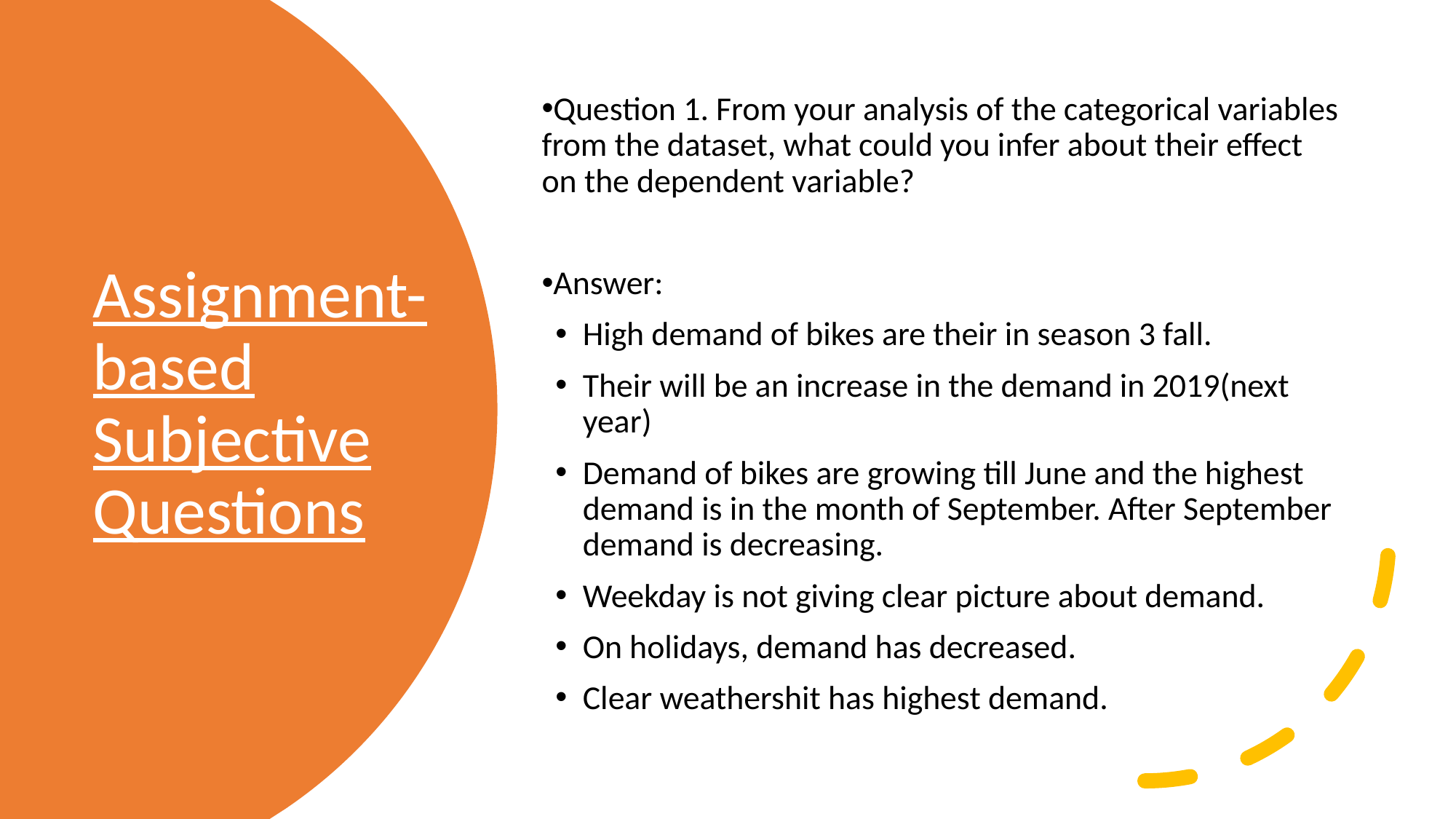

Question 1. From your analysis of the categorical variables from the dataset, what could you infer about their effect on the dependent variable?

Answer:
High demand of bikes are their in season 3 fall.
Their will be an increase in the demand in 2019(next year)
Demand of bikes are growing till June and the highest demand is in the month of September. After September demand is decreasing.
Weekday is not giving clear picture about demand.
On holidays, demand has decreased.
Clear weathershit has highest demand.
# Assignment-based Subjective Questions